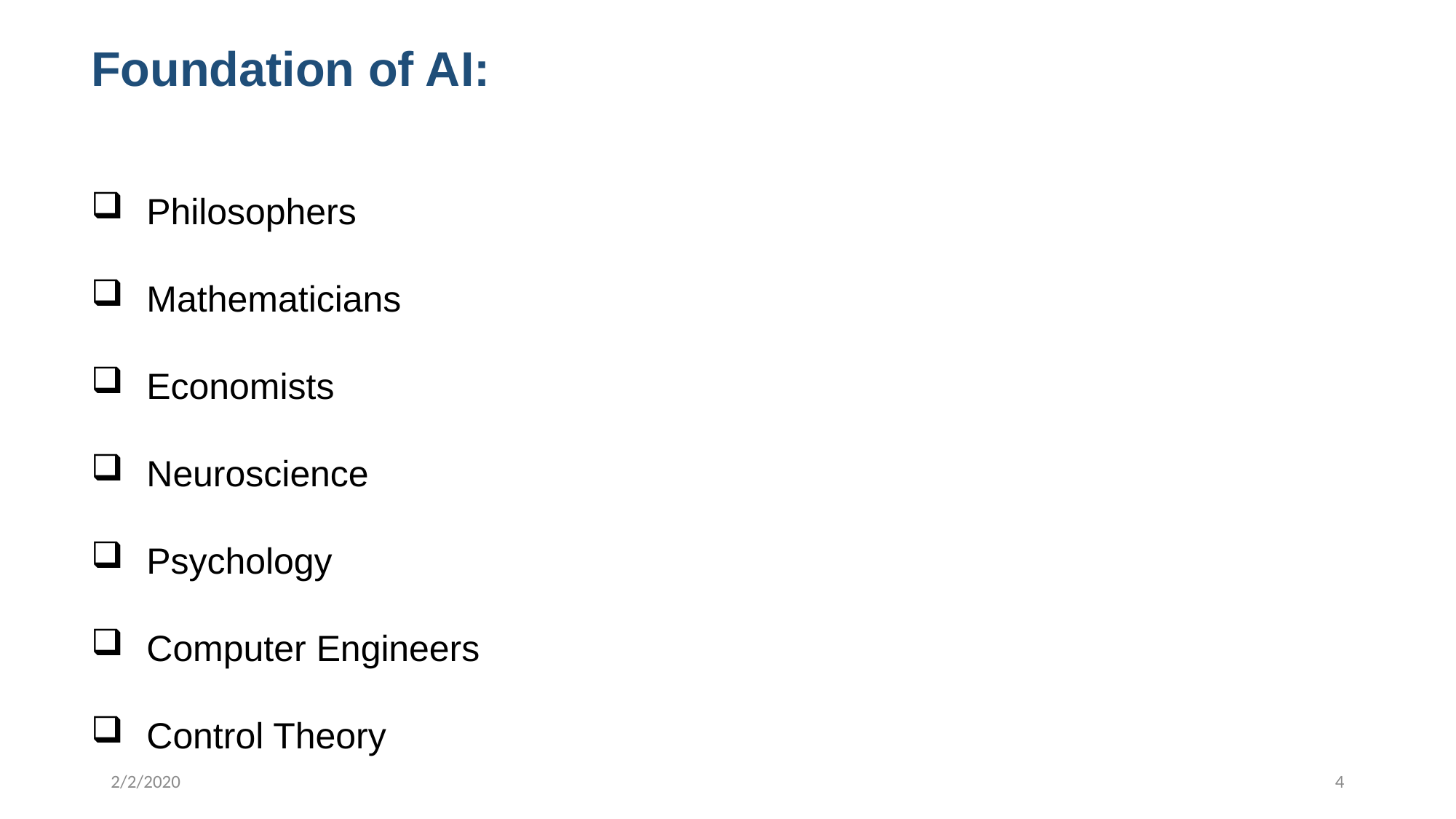

Foundation of AI:
Philosophers
Mathematicians
Economists
Neuroscience
Psychology
Computer Engineers
Control Theory
2/2/2020
4